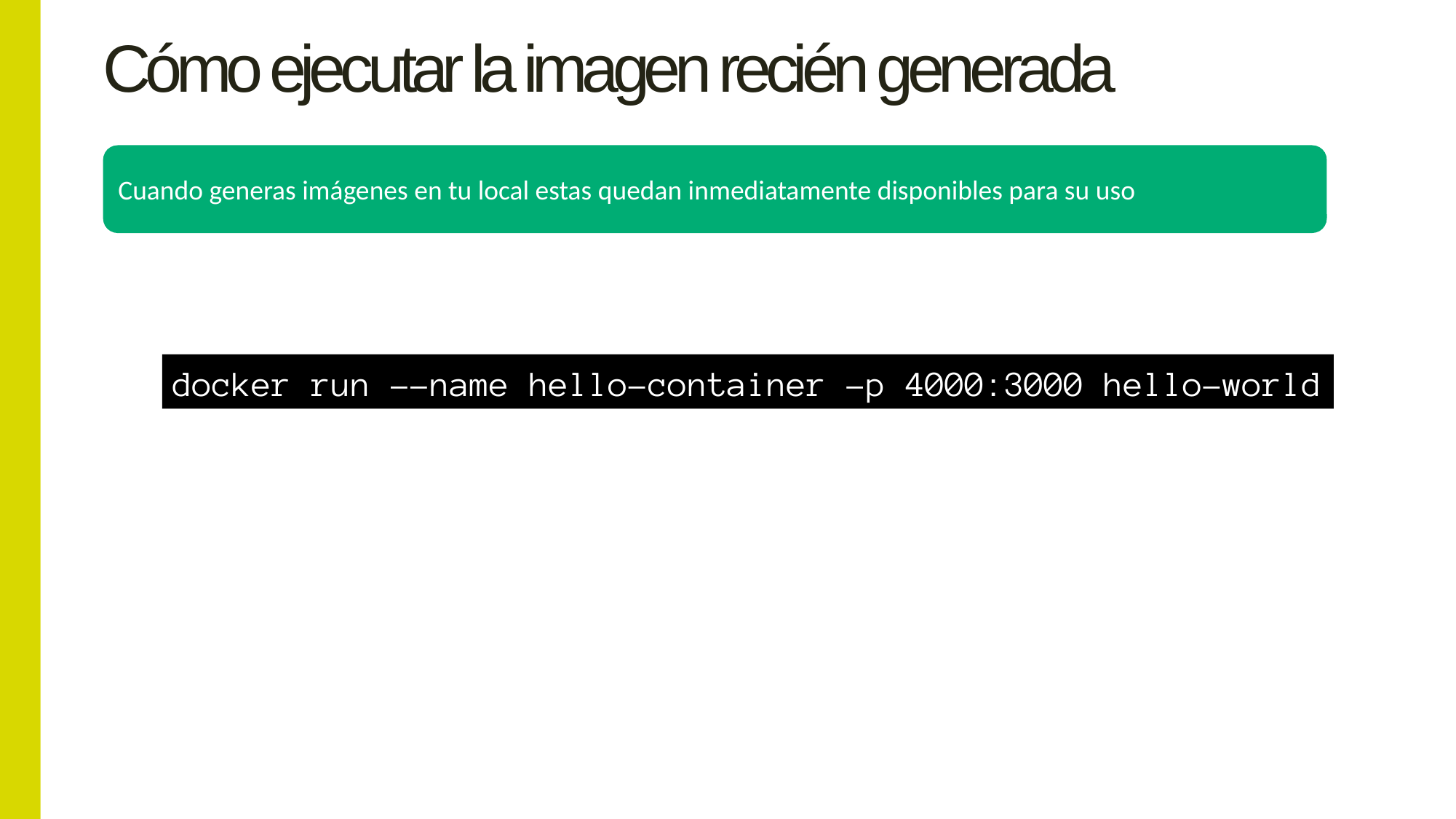

# Cómo ejecutar la imagen recién generada
Cuando generas imágenes en tu local estas quedan inmediatamente disponibles para su uso
docker run --name hello-container -p 4000:3000 hello-world